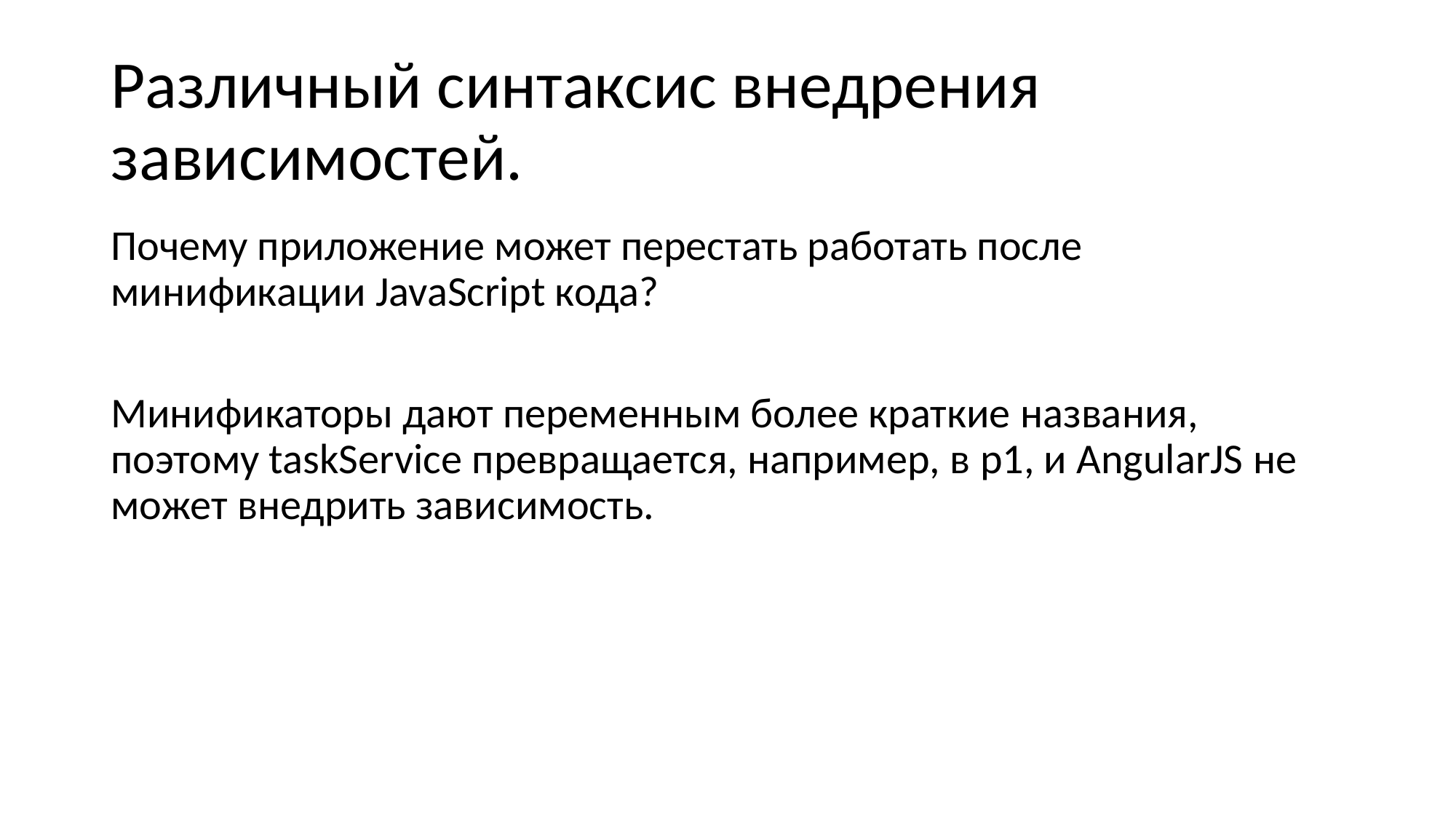

# Различный синтаксис внедрения зависимостей.
Почему приложение может перестать работать после минификации JavaScript кода?

Минификаторы дают переменным более краткие названия, поэтому taskService превращается, например, в p1, и AngularJS не может внедрить зависимость.